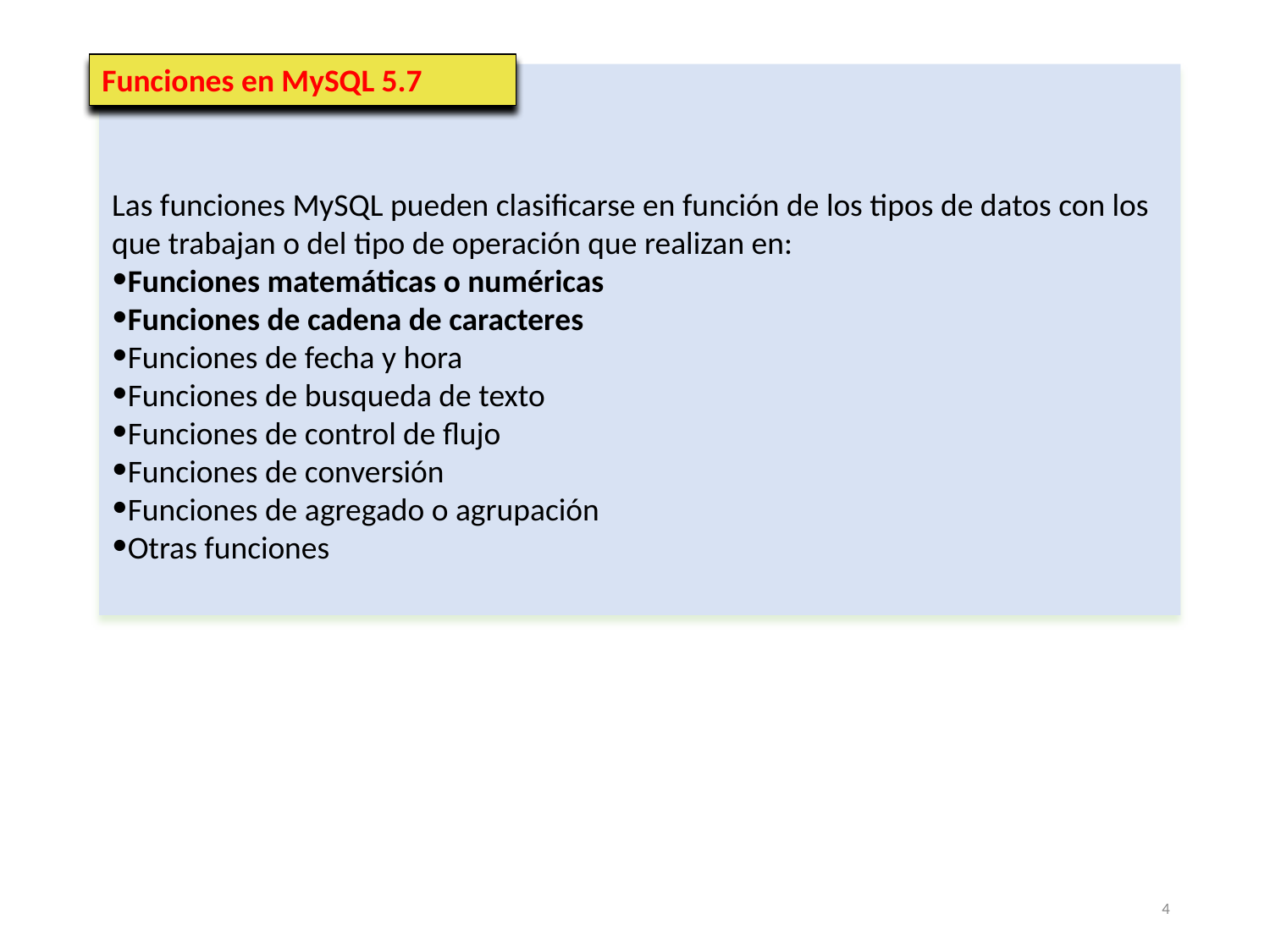

Funciones en MySQL 5.7

Las funciones MySQL pueden clasificarse en función de los tipos de datos con los que trabajan o del tipo de operación que realizan en:
Funciones matemáticas o numéricas
Funciones de cadena de caracteres
Funciones de fecha y hora
Funciones de busqueda de texto
Funciones de control de flujo
Funciones de conversión
Funciones de agregado o agrupación
Otras funciones

4